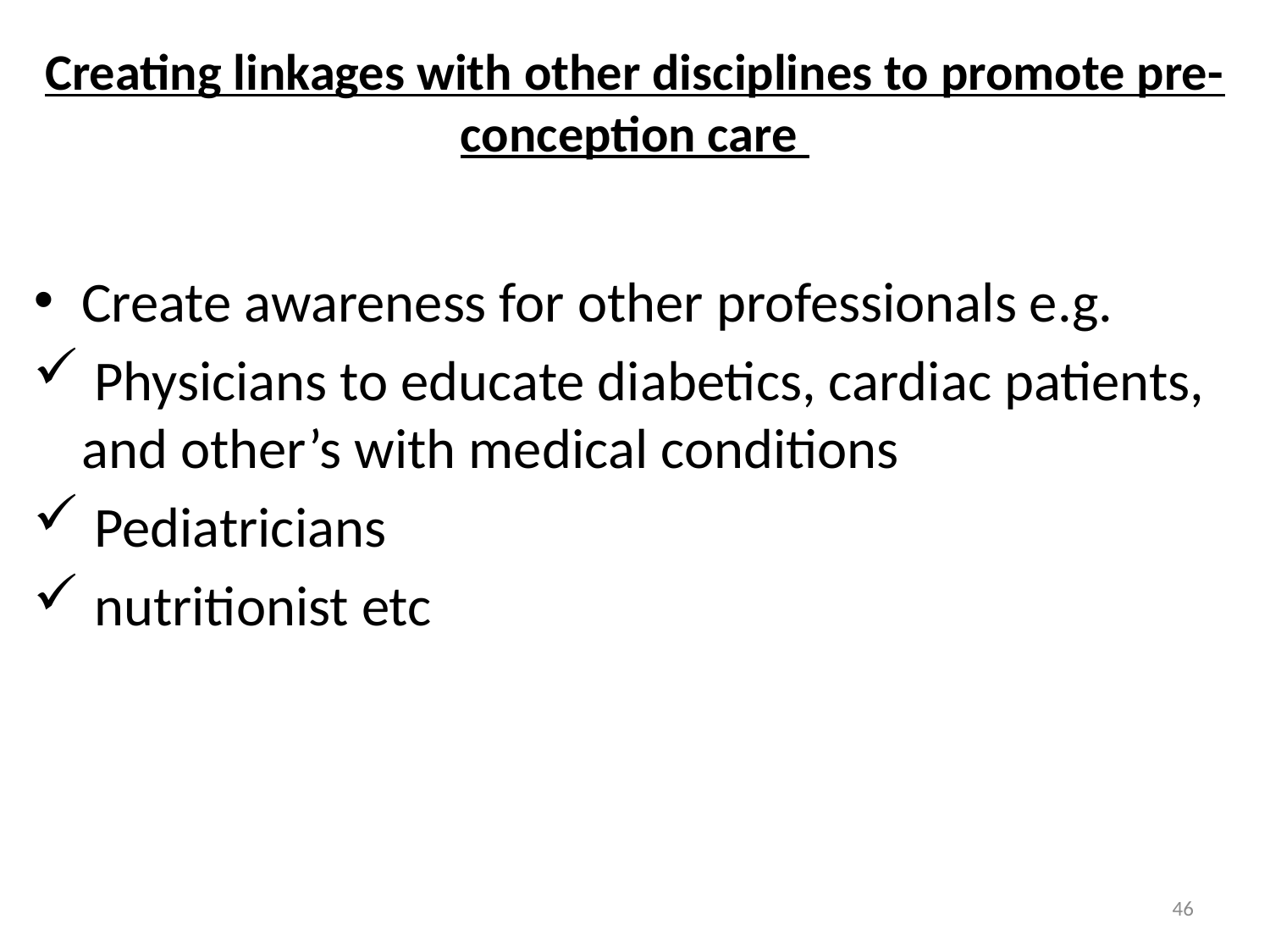

# Creating linkages with other disciplines to promote pre-conception care

Create awareness for other professionals e.g.
 Physicians to educate diabetics, cardiac patients, and other’s with medical conditions
 Pediatricians
 nutritionist etc

46